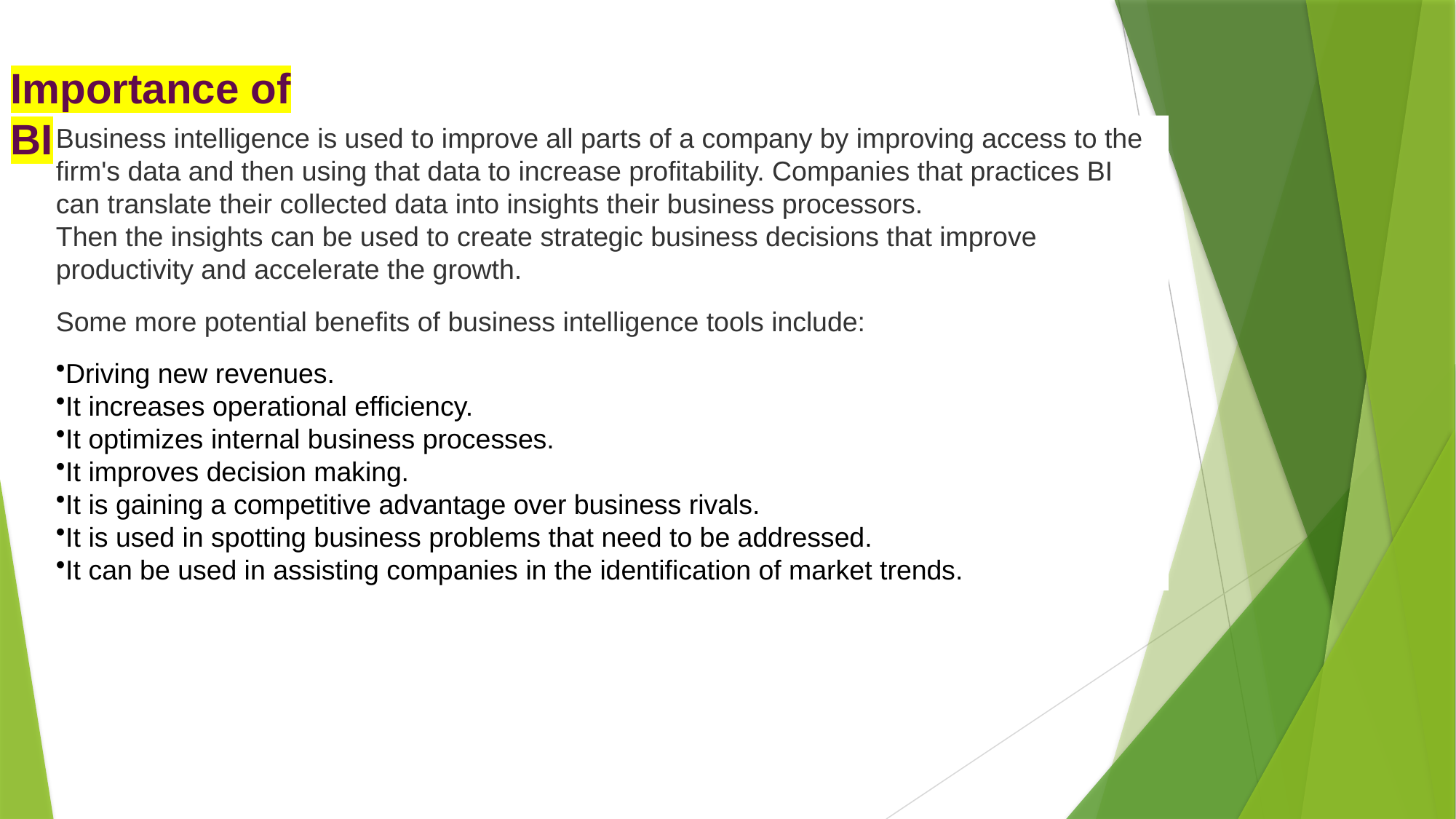

Importance of BI

Business intelligence is used to improve all parts of a company by improving access to the firm's data and then using that data to increase profitability. Companies that practices BI can translate their collected data into insights their business processors.
Then the insights can be used to create strategic business decisions that improve productivity and accelerate the growth.

Some more potential benefits of business intelligence tools include:

Driving new revenues.
It increases operational efficiency.
It optimizes internal business processes.
It improves decision making.
It is gaining a competitive advantage over business rivals.
It is used in spotting business problems that need to be addressed.
It can be used in assisting companies in the identification of market trends.